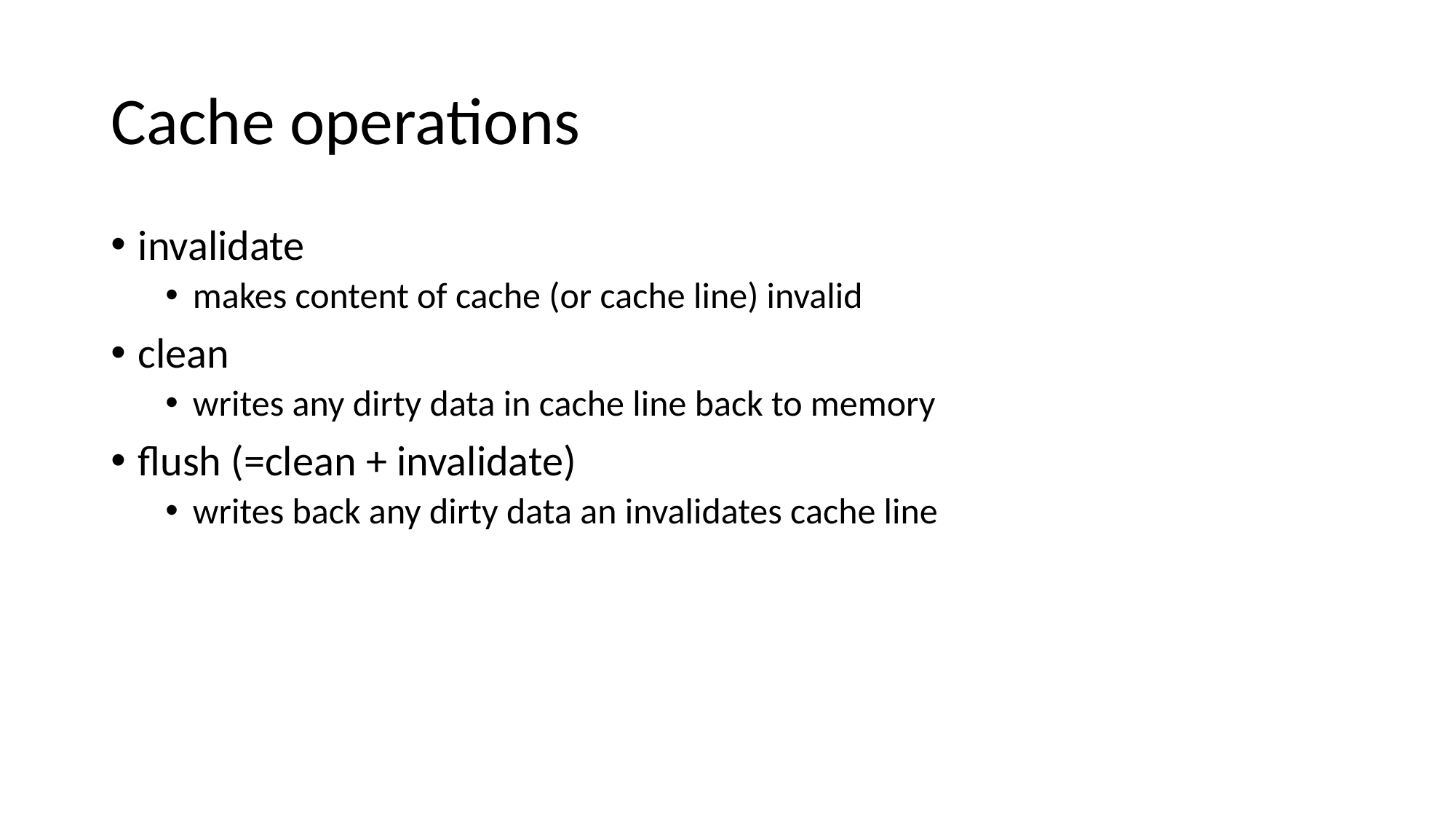

# Cache operations
invalidate
makes content of cache (or cache line) invalid
clean
writes any dirty data in cache line back to memory
flush (=clean + invalidate)
writes back any dirty data an invalidates cache line